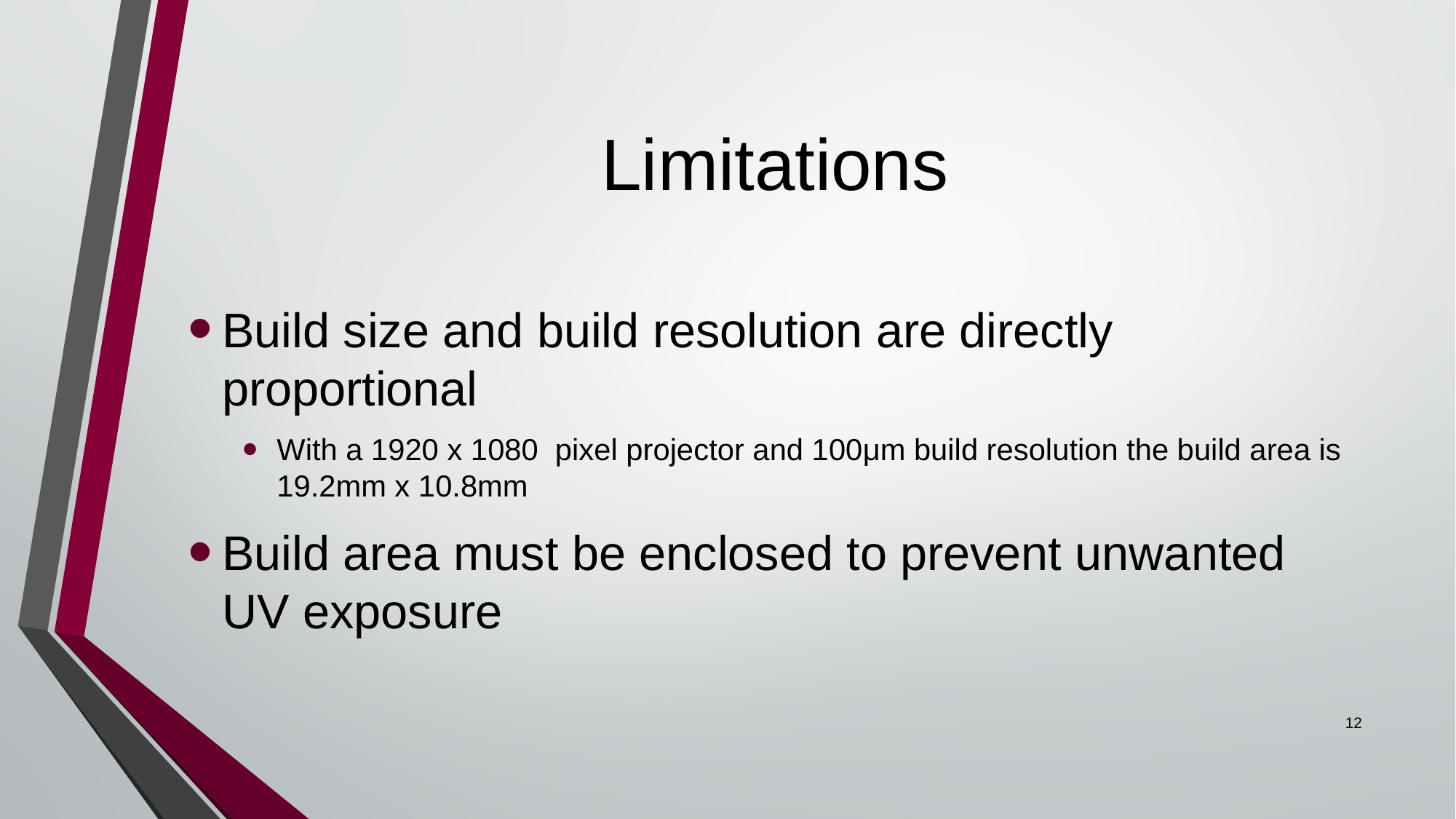

# Limitations
Build size and build resolution are directly proportional
With a 1920 x 1080  pixel projector and 100μm build resolution the build area is 19.2mm x 10.8mm
Build area must be enclosed to prevent unwanted UV exposure
12